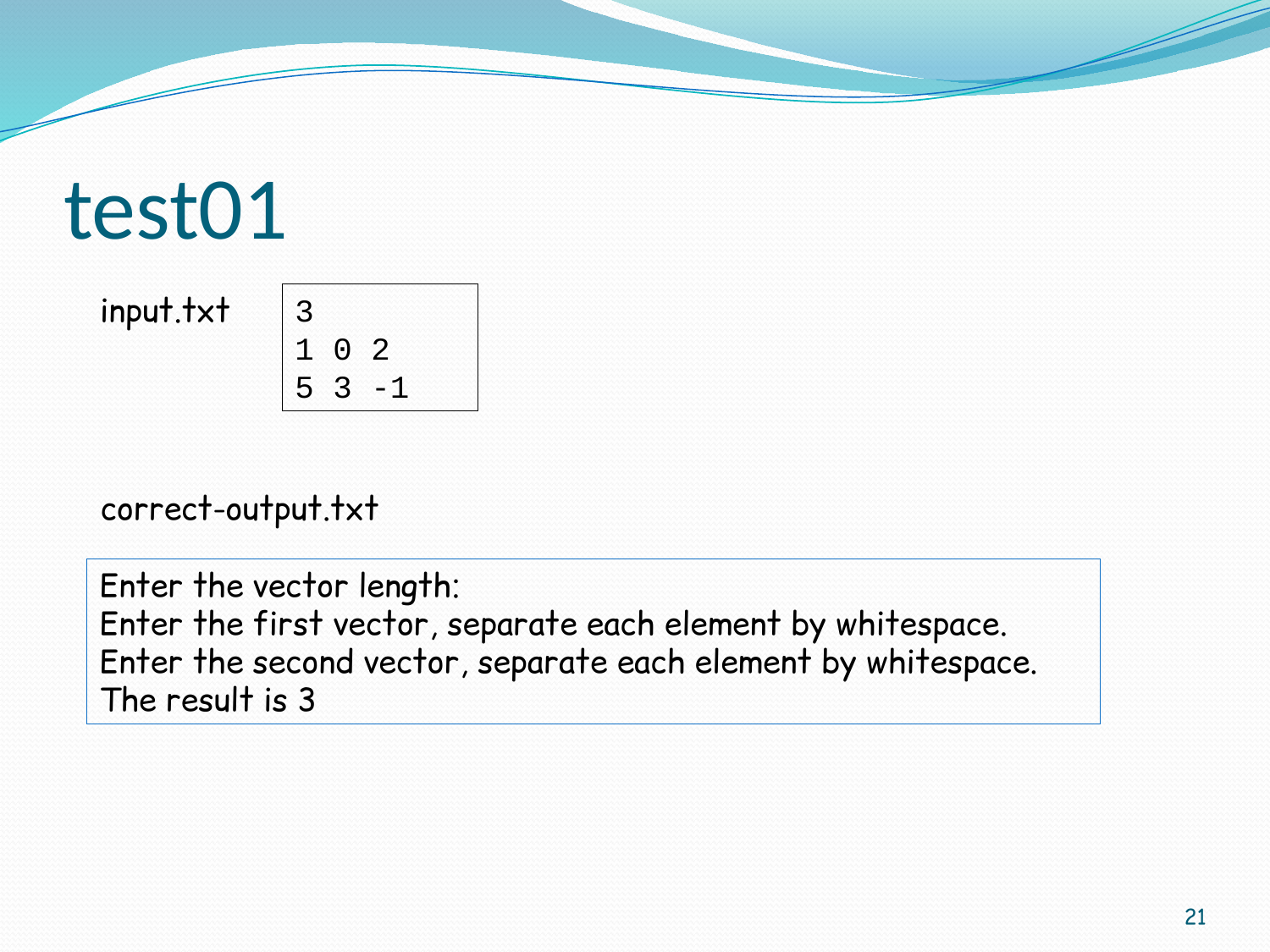

# test01
input.txt
3
1 0 2
5 3 -1
correct-output.txt
Enter the vector length:
Enter the first vector, separate each element by whitespace.
Enter the second vector, separate each element by whitespace.
The result is 3
21